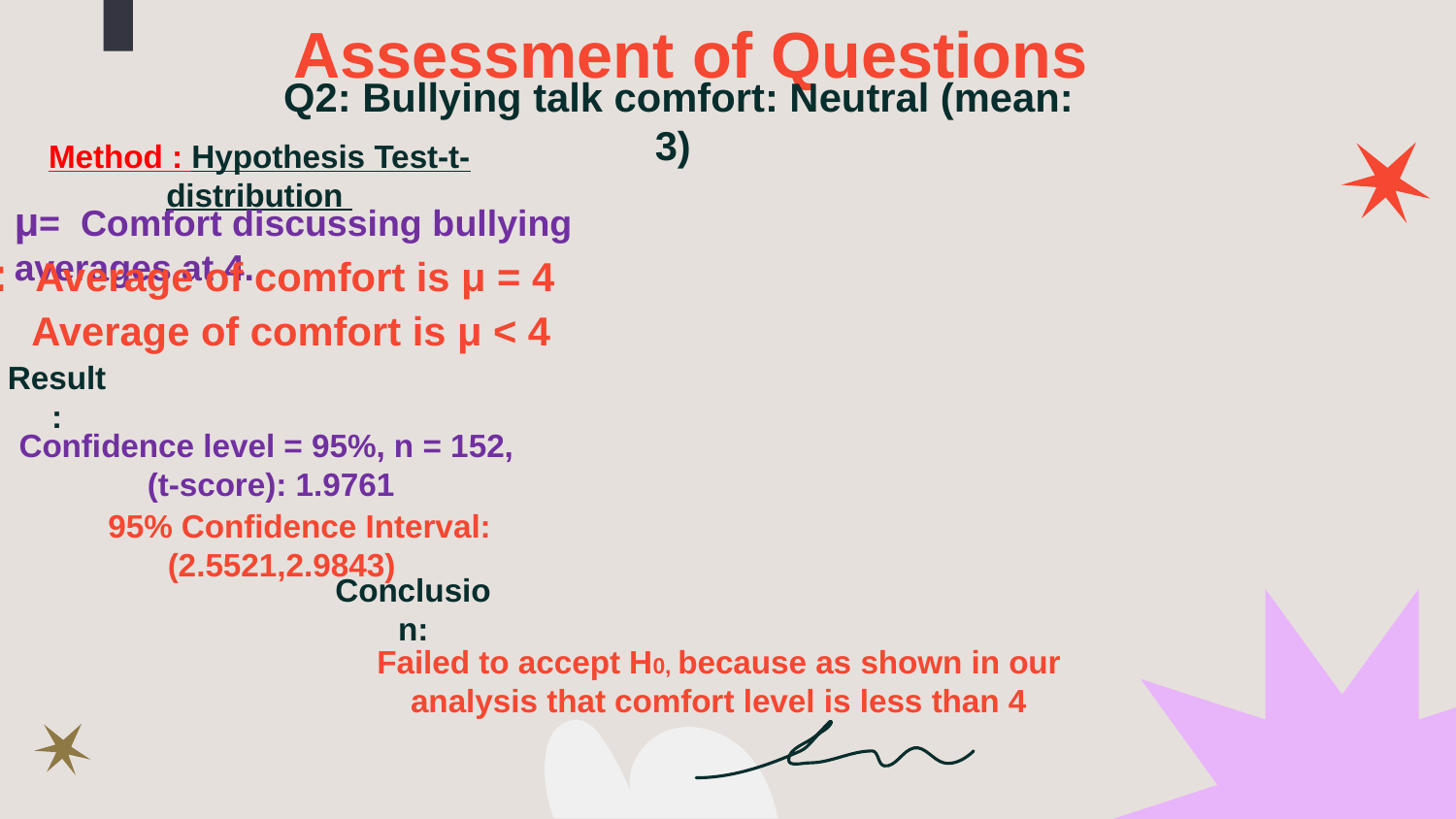

Assessment of Questions
Q2: Bullying talk comfort: Neutral (mean: 3)
Method : Hypothesis Test-t-distribution
μ=  Comfort discussing bullying averages at 4.
# H0:  Average of comfort is μ = 4
H1:  Average of comfort is μ < 4
Result:
Confidence level = 95%, n = 152,
(t-score): 1.9761
    95% Confidence Interval: (2.5521,2.9843)
Conclusion:
Failed to accept H0, because as shown in our analysis that comfort level is less than 4